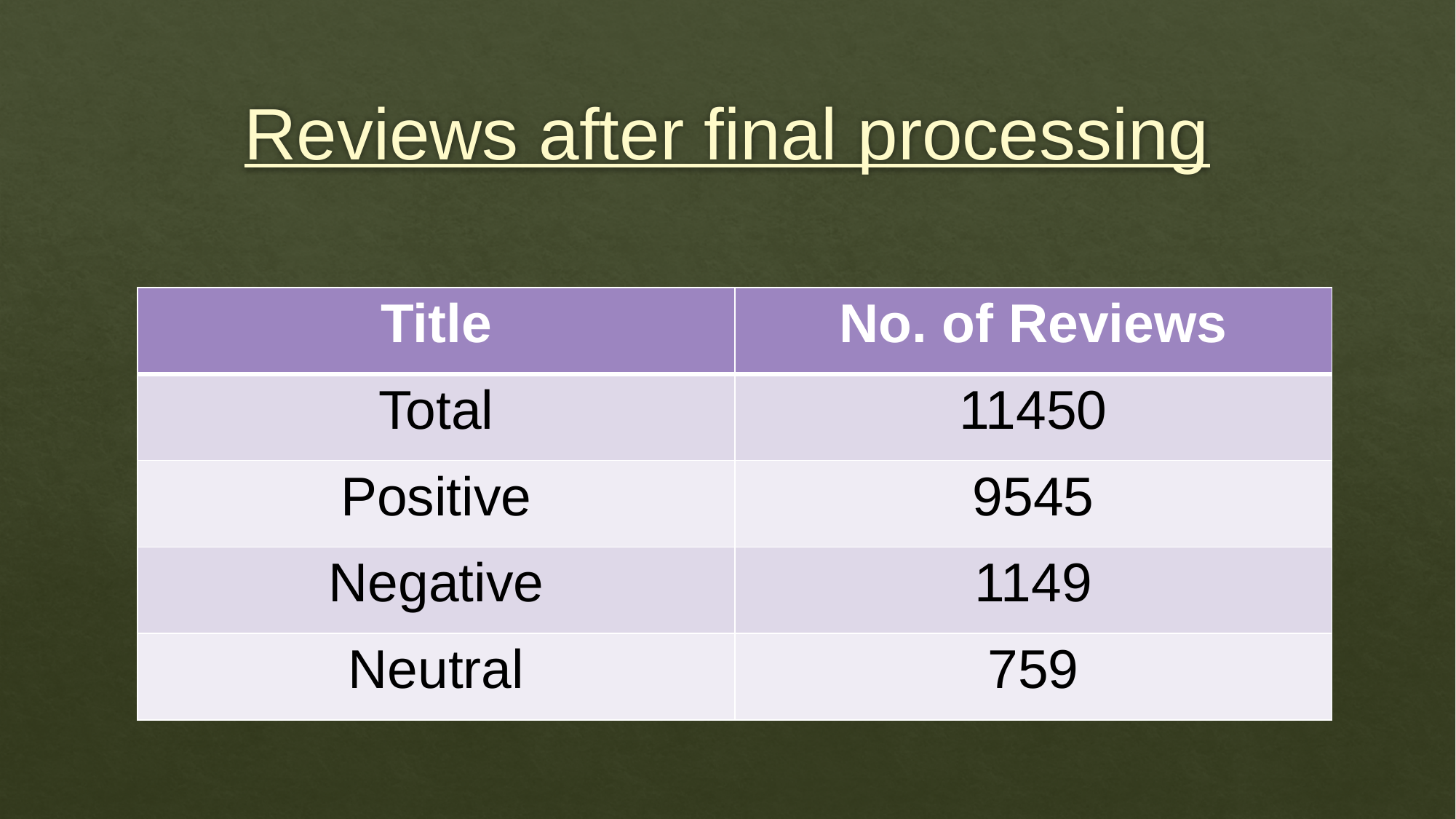

# Reviews after final processing
| Title | No. of Reviews |
| --- | --- |
| Total | 11450 |
| Positive | 9545 |
| Negative | 1149 |
| Neutral | 759 |